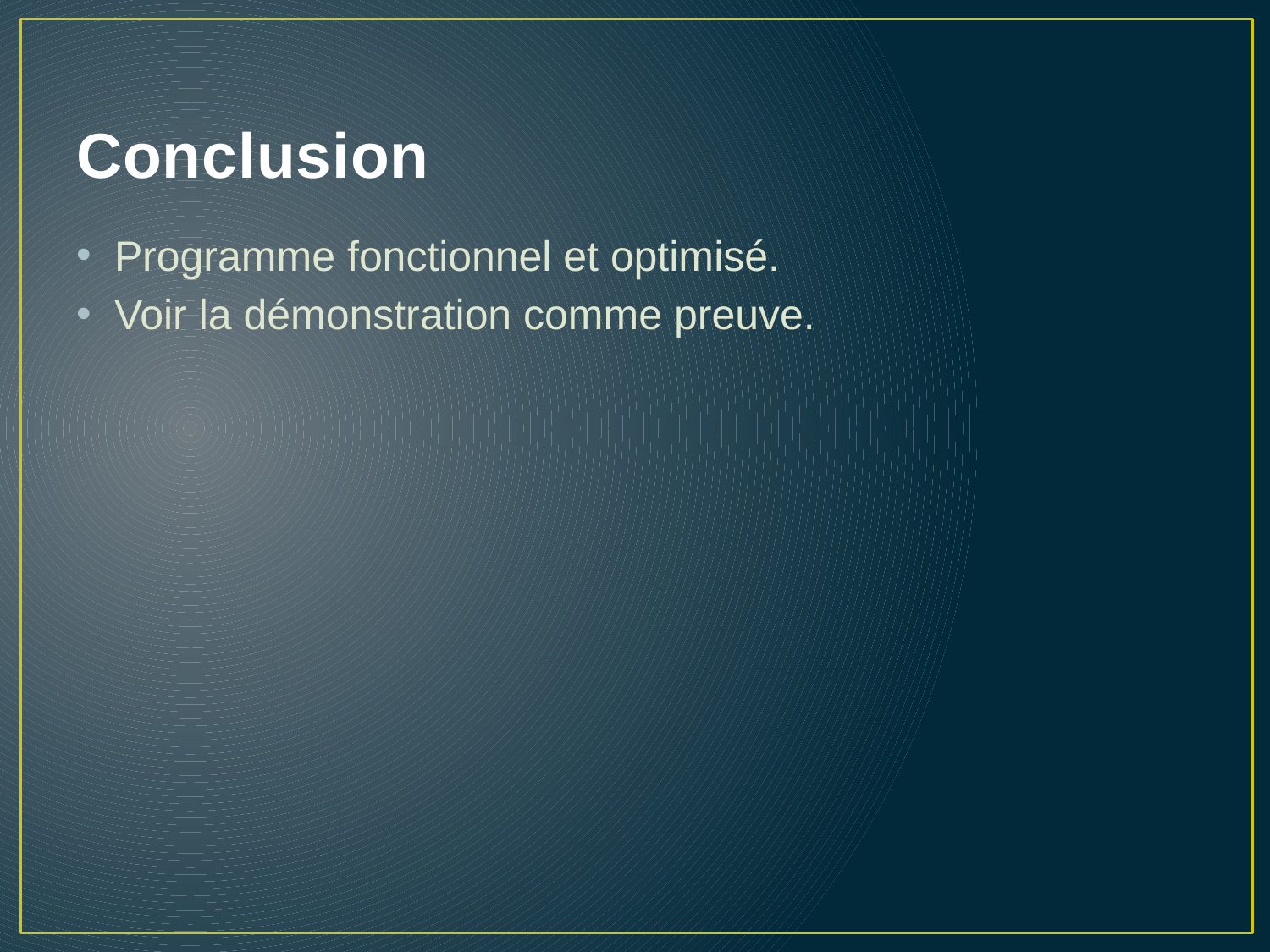

# Conclusion
Programme fonctionnel et optimisé.
Voir la démonstration comme preuve.